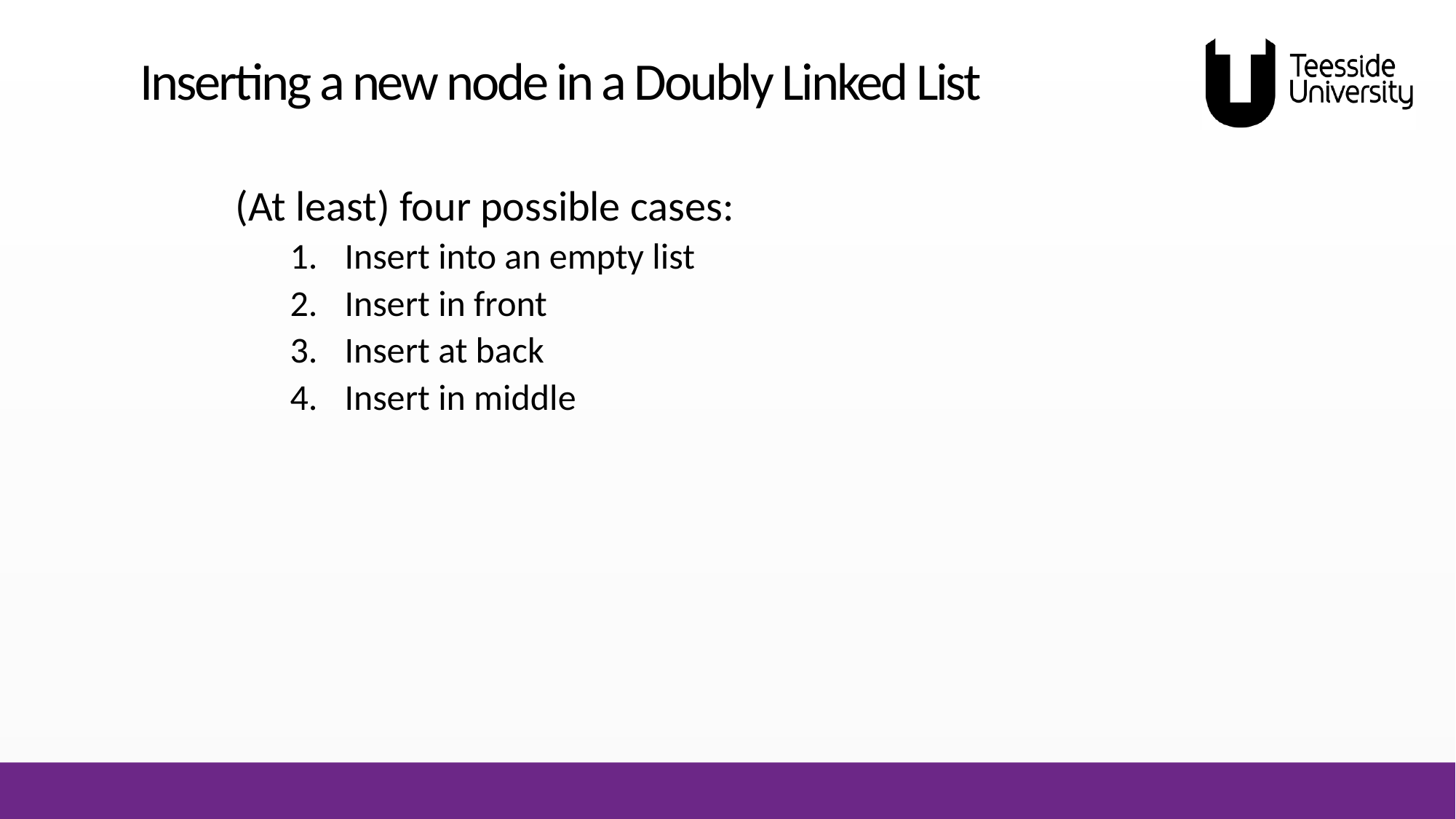

# Inserting a new node in a Doubly Linked List
(At least) four possible cases:
Insert into an empty list
Insert in front
Insert at back
Insert in middle